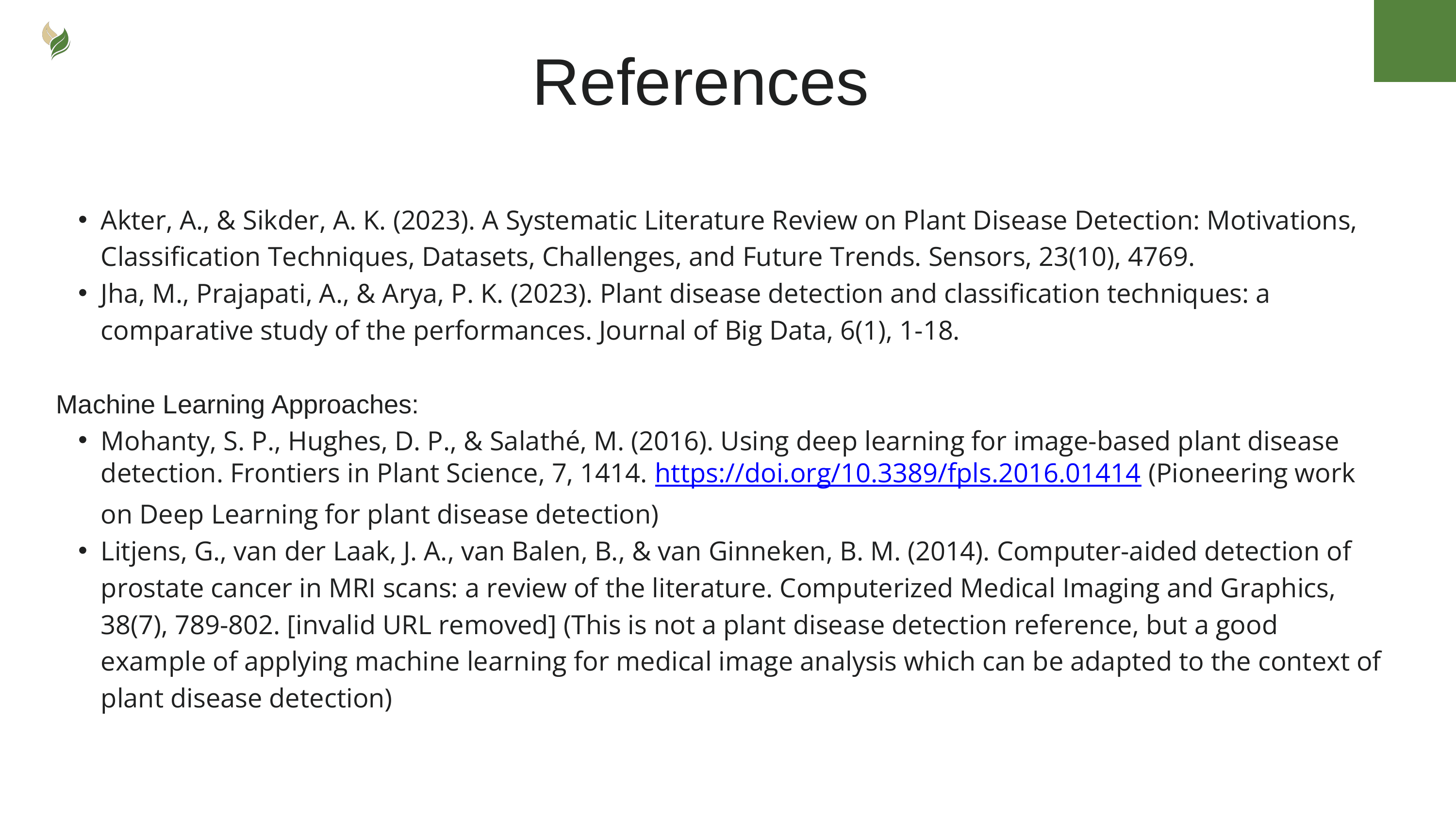

References

Akter, A., & Sikder, A. K. (2023). A Systematic Literature Review on Plant Disease Detection: Motivations, Classification Techniques, Datasets, Challenges, and Future Trends. Sensors, 23(10), 4769.
Jha, M., Prajapati, A., & Arya, P. K. (2023). Plant disease detection and classification techniques: a comparative study of the performances. Journal of Big Data, 6(1), 1-18.

Machine Learning Approaches:
Mohanty, S. P., Hughes, D. P., & Salathé, M. (2016). Using deep learning for image-based plant disease detection. Frontiers in Plant Science, 7, 1414. https://doi.org/10.3389/fpls.2016.01414 (Pioneering work on Deep Learning for plant disease detection)
Litjens, G., van der Laak, J. A., van Balen, B., & van Ginneken, B. M. (2014). Computer-aided detection of prostate cancer in MRI scans: a review of the literature. Computerized Medical Imaging and Graphics, 38(7), 789-802. [invalid URL removed] (This is not a plant disease detection reference, but a good example of applying machine learning for medical image analysis which can be adapted to the context of plant disease detection)